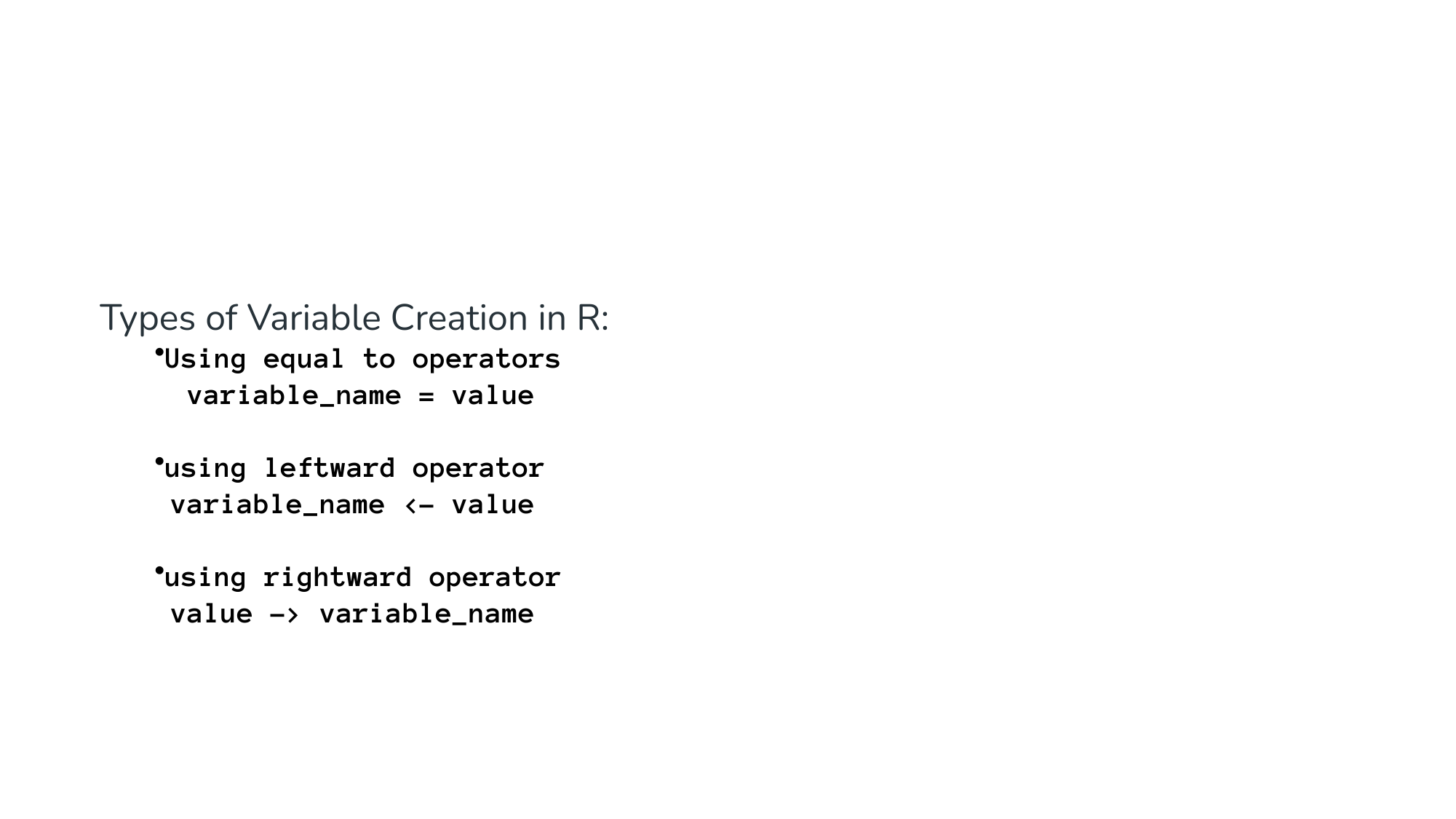

#
Types of Variable Creation in R:
Using equal to operators
  variable_name = value
using leftward operator
 variable_name <- value
using rightward operator 
 value -> variable_name